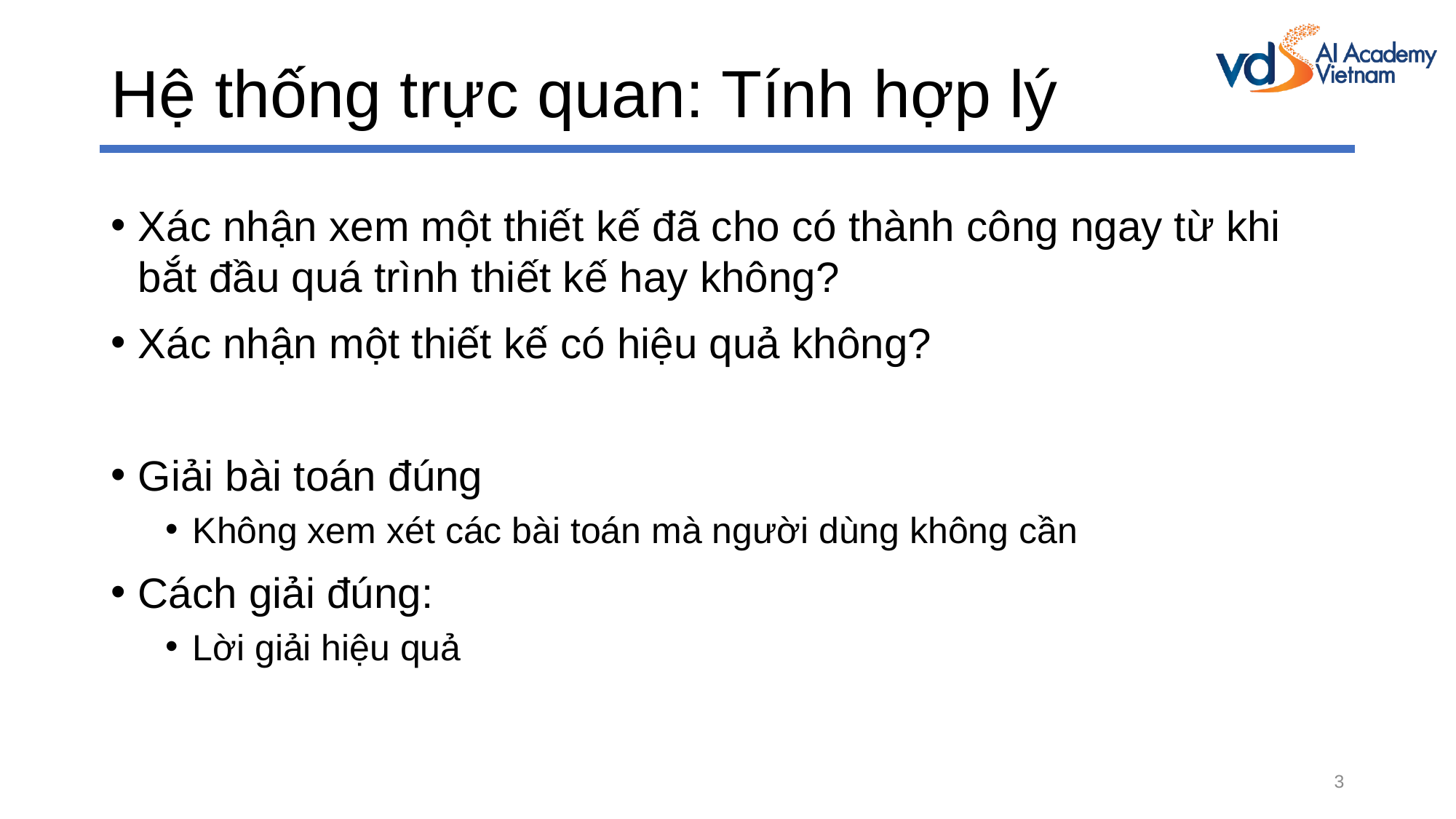

# Hệ thống trực quan: Tính hợp lý
Xác nhận xem một thiết kế đã cho có thành công ngay từ khi bắt đầu quá trình thiết kế hay không?
Xác nhận một thiết kế có hiệu quả không?

Giải bài toán đúng
Không xem xét các bài toán mà người dùng không cần
Cách giải đúng:
Lời giải hiệu quả
3